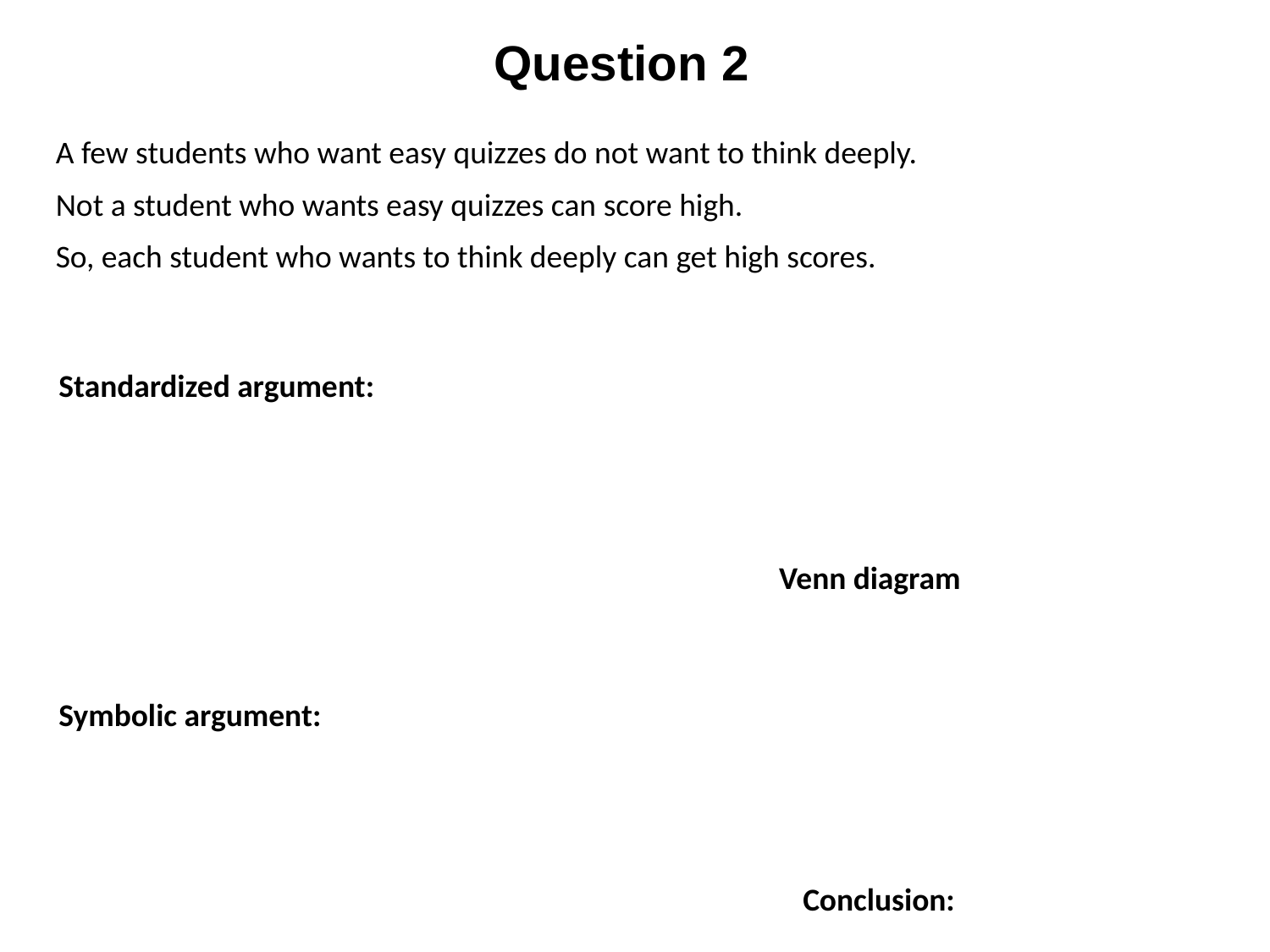

# Question 2
A few students who want easy quizzes do not want to think deeply.
Not a student who wants easy quizzes can score high.
So, each student who wants to think deeply can get high scores.
Standardized argument:
Venn diagram
Symbolic argument:
Conclusion: